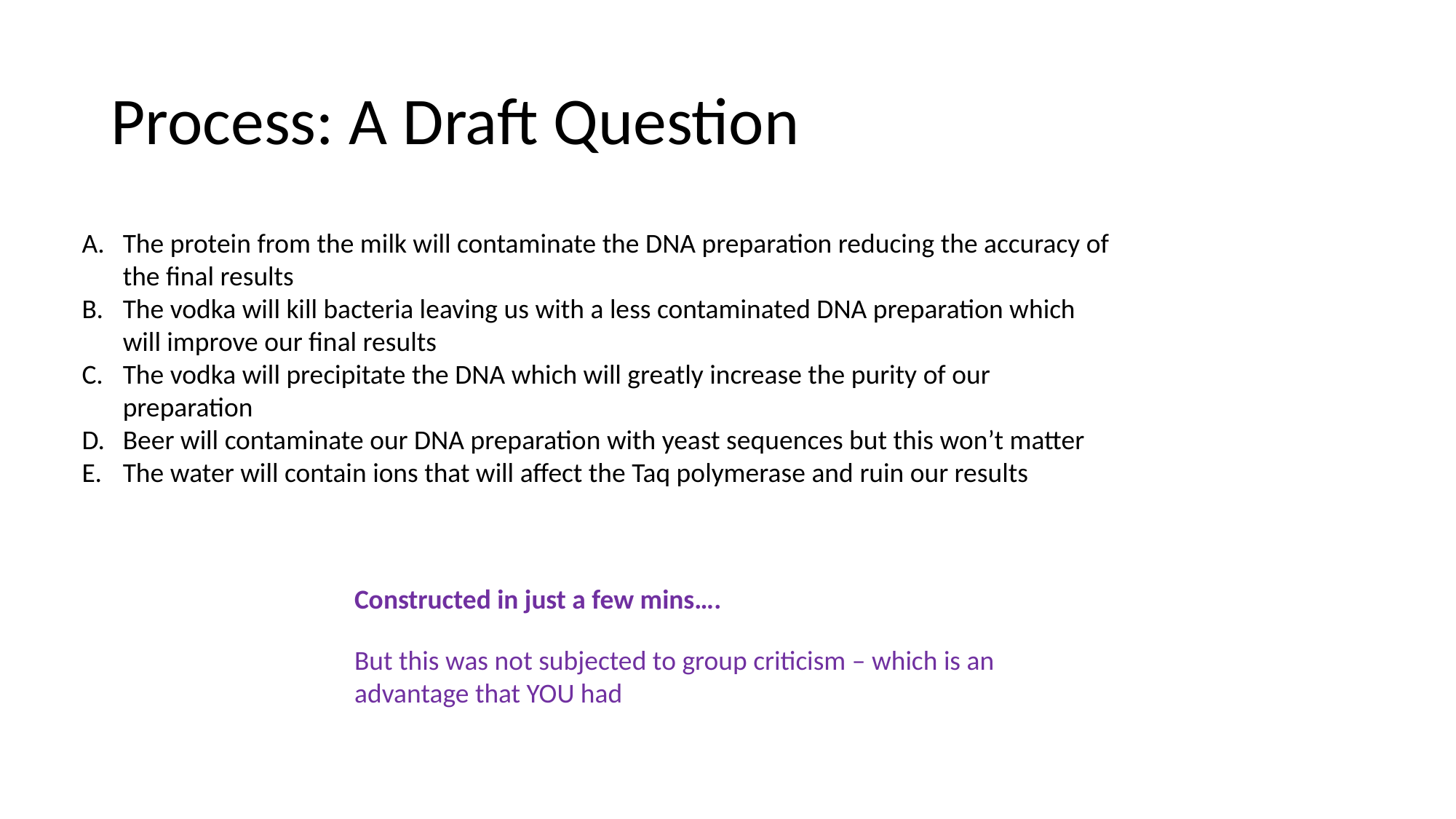

# Process: A Draft Question
The protein from the milk will contaminate the DNA preparation reducing the accuracy of the final results
The vodka will kill bacteria leaving us with a less contaminated DNA preparation which will improve our final results
The vodka will precipitate the DNA which will greatly increase the purity of our preparation
Beer will contaminate our DNA preparation with yeast sequences but this won’t matter
The water will contain ions that will affect the Taq polymerase and ruin our results
Constructed in just a few mins….
But this was not subjected to group criticism – which is an advantage that YOU had